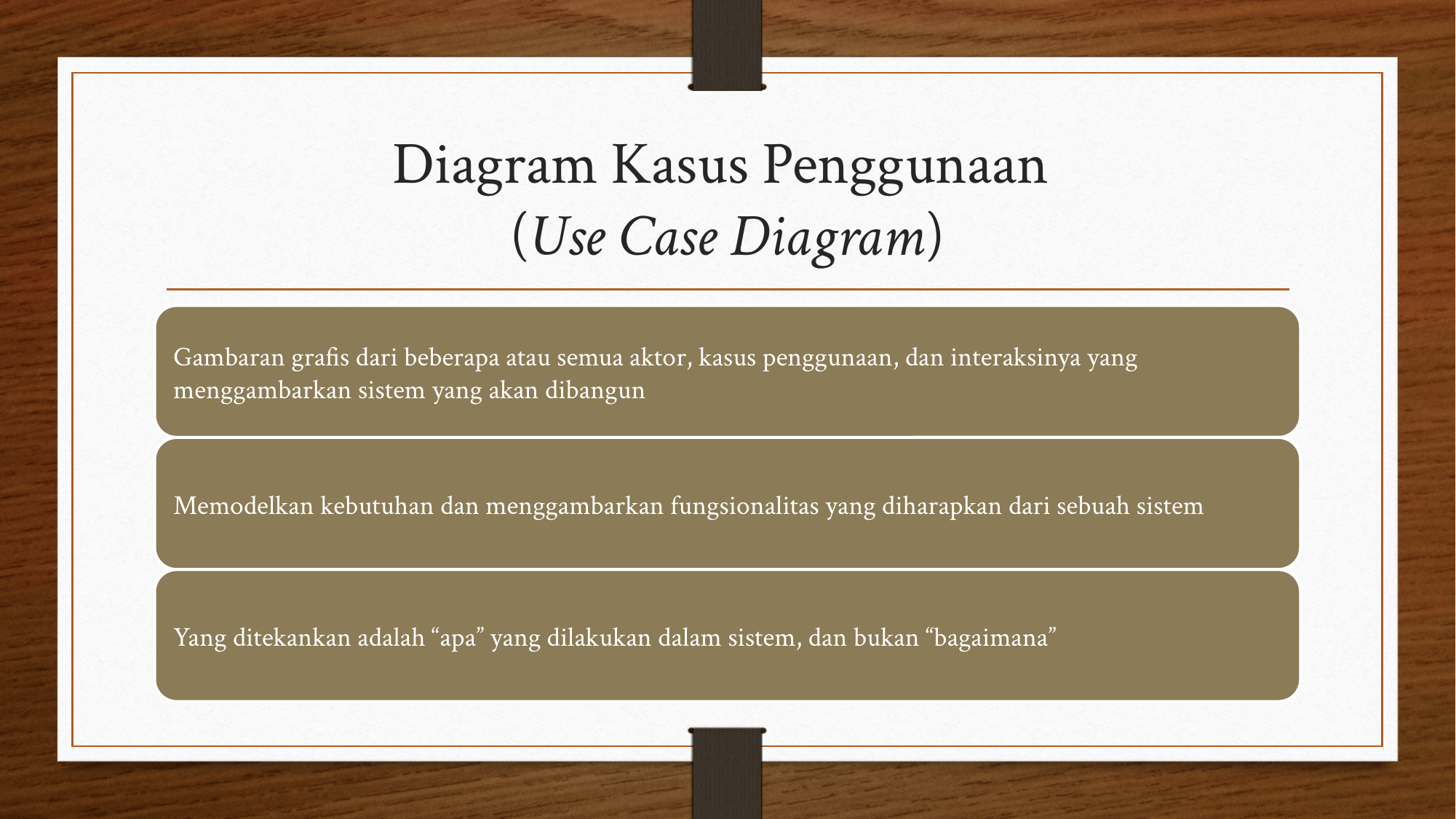

# Diagram Kasus Penggunaan (Use Case Diagram)
Gambaran grafis dari beberapa atau semua aktor, kasus penggunaan, dan interaksinya yang menggambarkan sistem yang akan dibangun
Memodelkan kebutuhan dan menggambarkan fungsionalitas yang diharapkan dari sebuah sistem
Yang ditekankan adalah “apa” yang dilakukan dalam sistem, dan bukan “bagaimana”